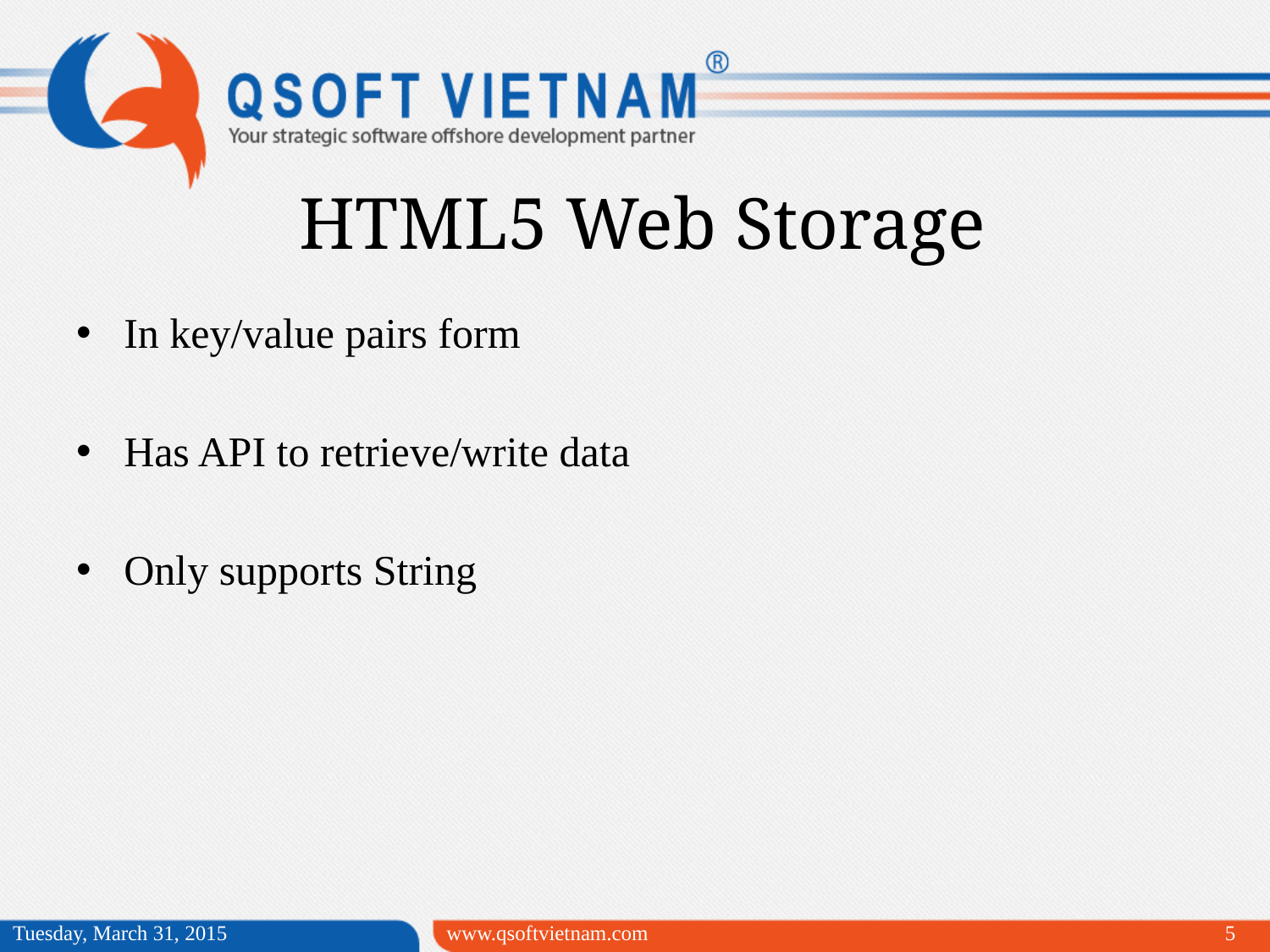

HTML5 Web Storage
In key/value pairs form

Has API to retrieve/write data

Only supports String

Tuesday, March 31, 2015
www.qsoftvietnam.com
5